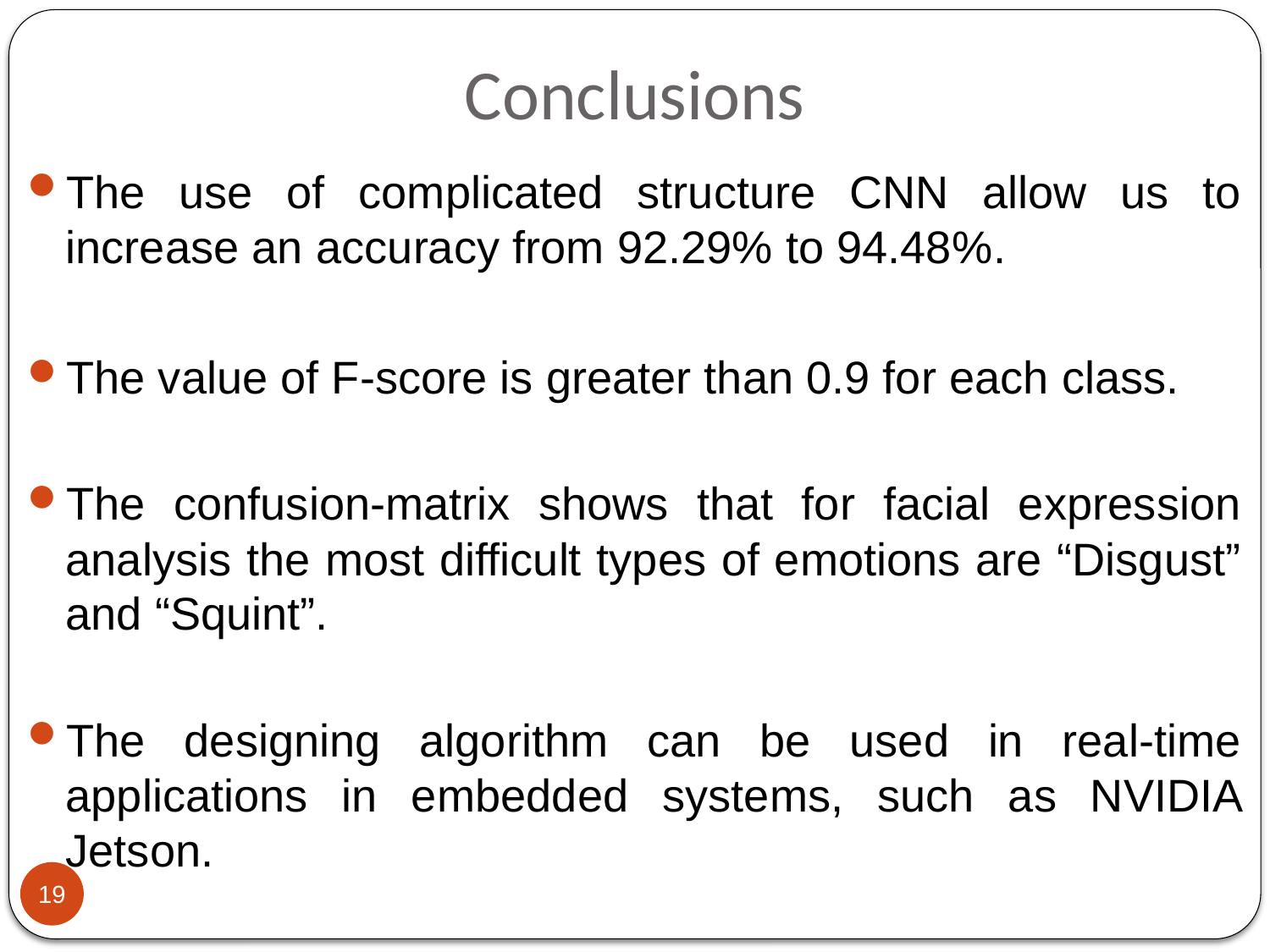

# Conclusions
The use of complicated structure CNN allow us to increase an accuracy from 92.29% to 94.48%.

The value of F-score is greater than 0.9 for each class.

The confusion-matrix shows that for facial expression analysis the most difficult types of emotions are “Disgust” and “Squint”.

The designing algorithm can be used in real-time applications in embedded systems, such as NVIDIA Jetson.

19